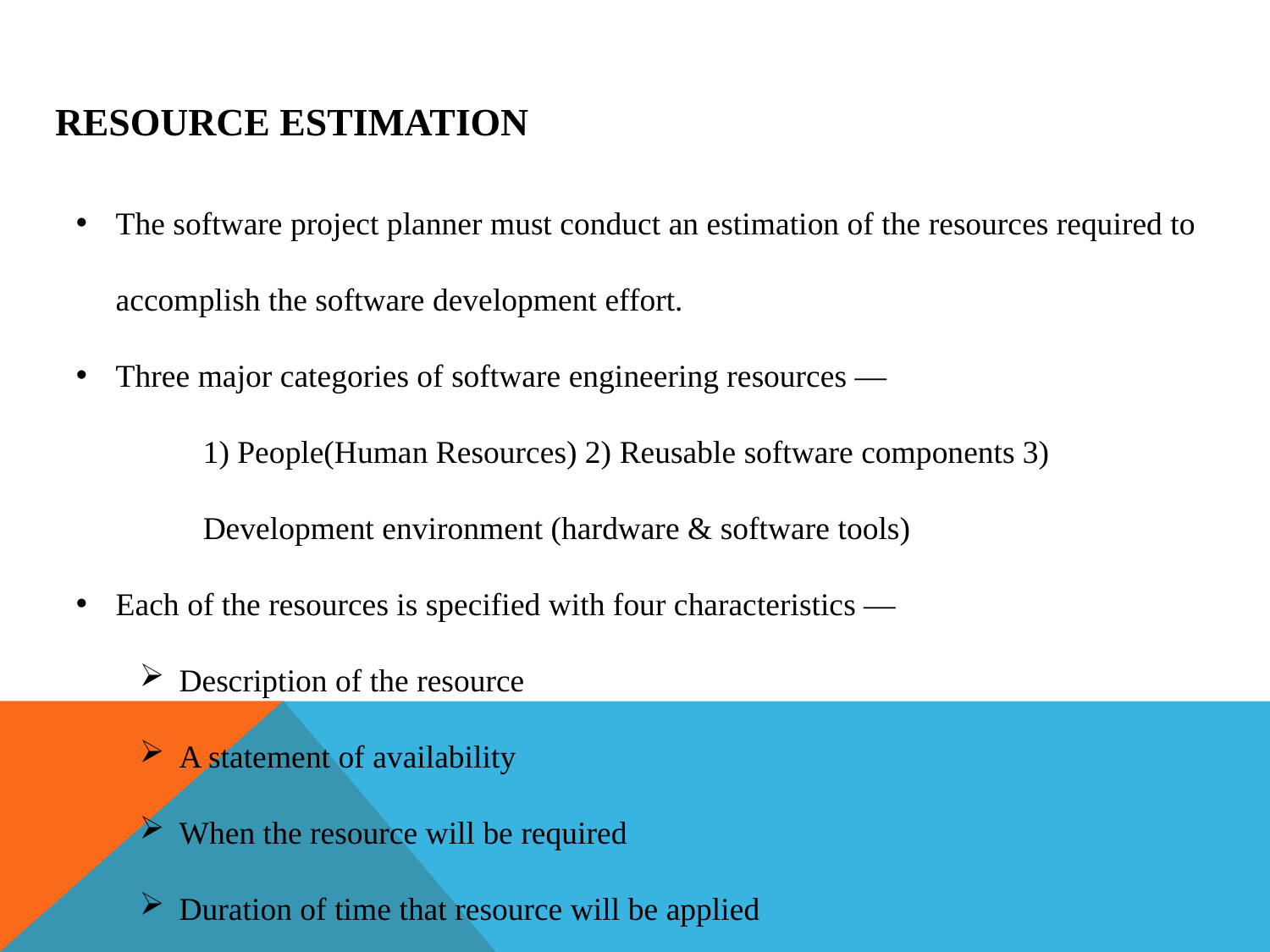

# Resource Estimation
The software project planner must conduct an estimation of the resources required to accomplish the software development effort.
Three major categories of software engineering resources —
1) People(Human Resources) 2) Reusable software components 3) Development environment (hardware & software tools)
Each of the resources is specified with four characteristics —
Description of the resource
A statement of availability
When the resource will be required
Duration of time that resource will be applied